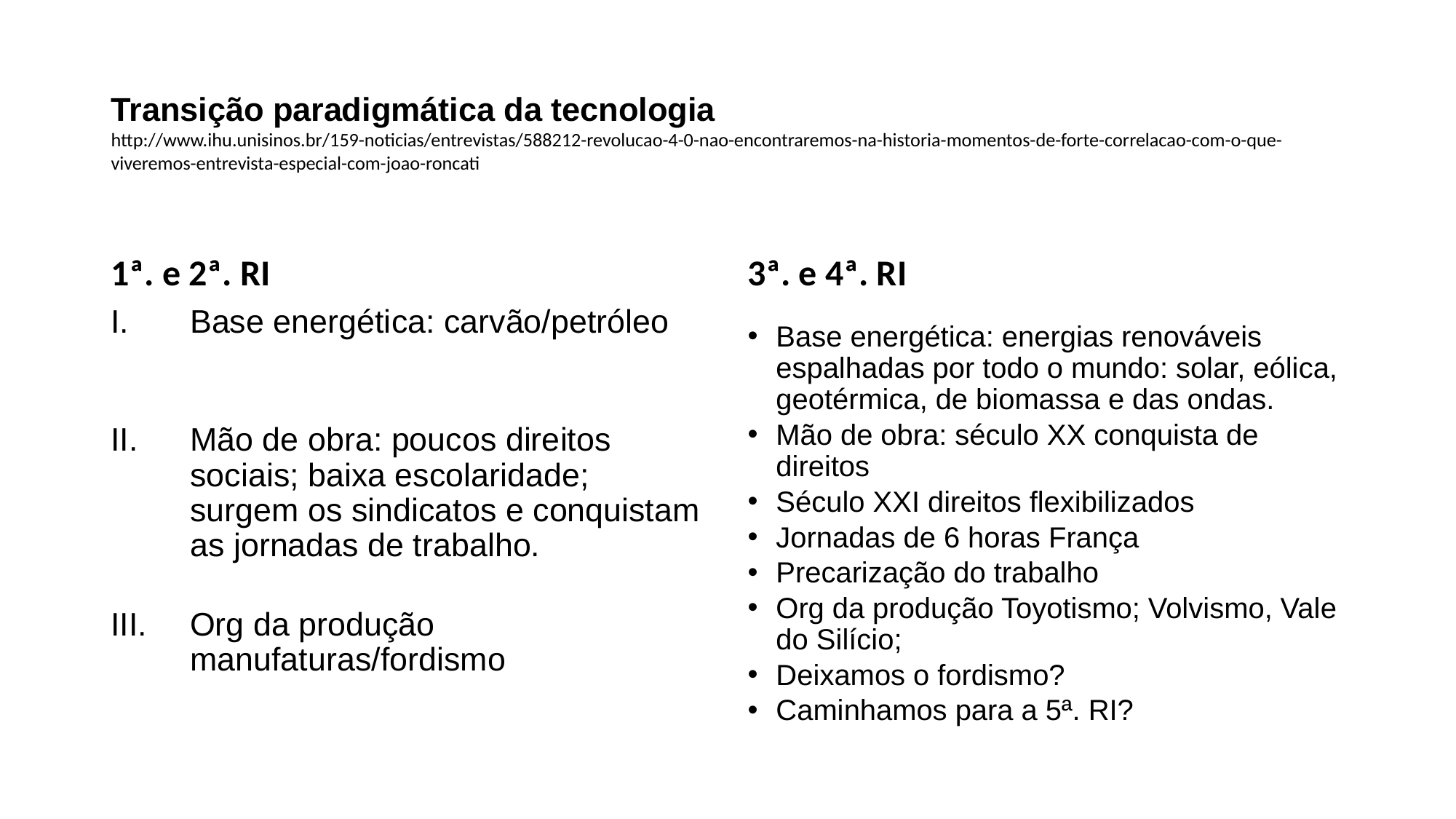

# Transição paradigmática da tecnologia http://www.ihu.unisinos.br/159-noticias/entrevistas/588212-revolucao-4-0-nao-encontraremos-na-historia-momentos-de-forte-correlacao-com-o-que-viveremos-entrevista-especial-com-joao-roncati
1ª. e 2ª. RI
3ª. e 4ª. RI
Base energética: carvão/petróleo

Mão de obra: poucos direitos sociais; baixa escolaridade; surgem os sindicatos e conquistam as jornadas de trabalho.

Org da produção manufaturas/fordismo

Base energética: energias renováveis espalhadas por todo o mundo: solar, eólica, geotérmica, de biomassa e das ondas.
Mão de obra: século XX conquista de direitos
Século XXI direitos flexibilizados
Jornadas de 6 horas França
Precarização do trabalho
Org da produção Toyotismo; Volvismo, Vale do Silício;
Deixamos o fordismo?
Caminhamos para a 5ª. RI?